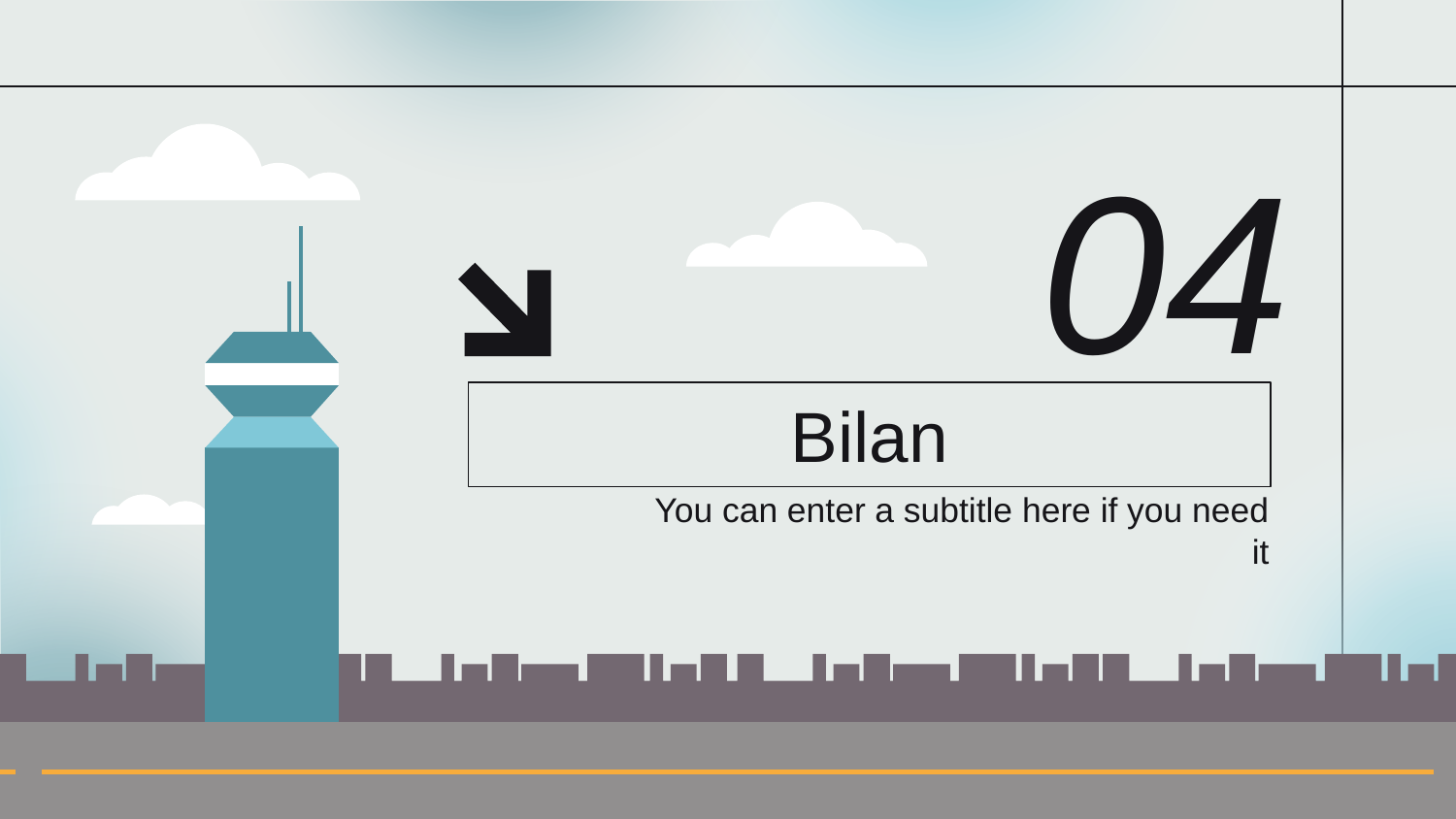

04

# Bilan
You can enter a subtitle here if you need it